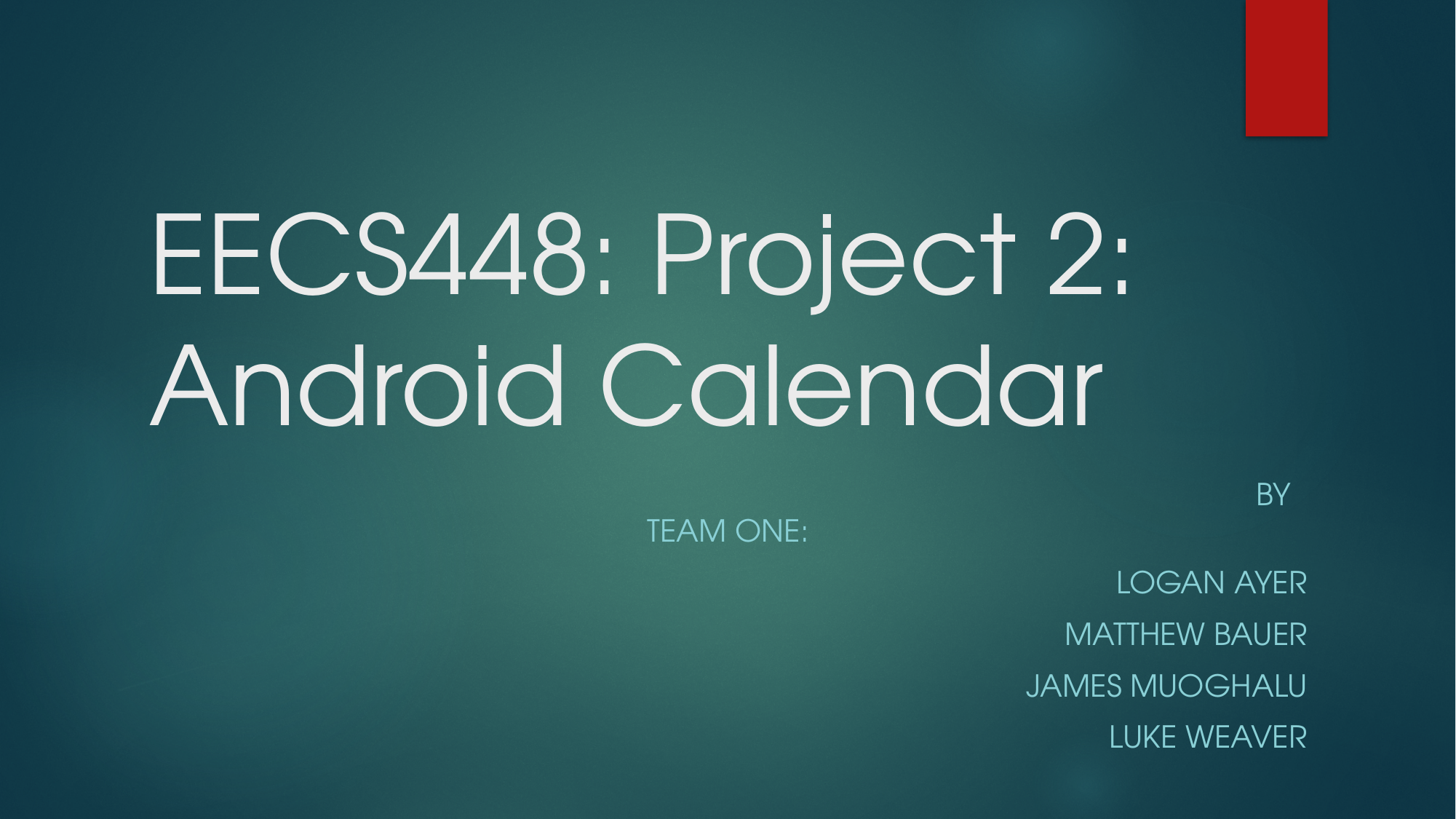

# EECS448: Project 2: Android Calendar
										By Team One:
	Logan Ayer
Matthew Bauer
James Muoghalu
Luke Weaver